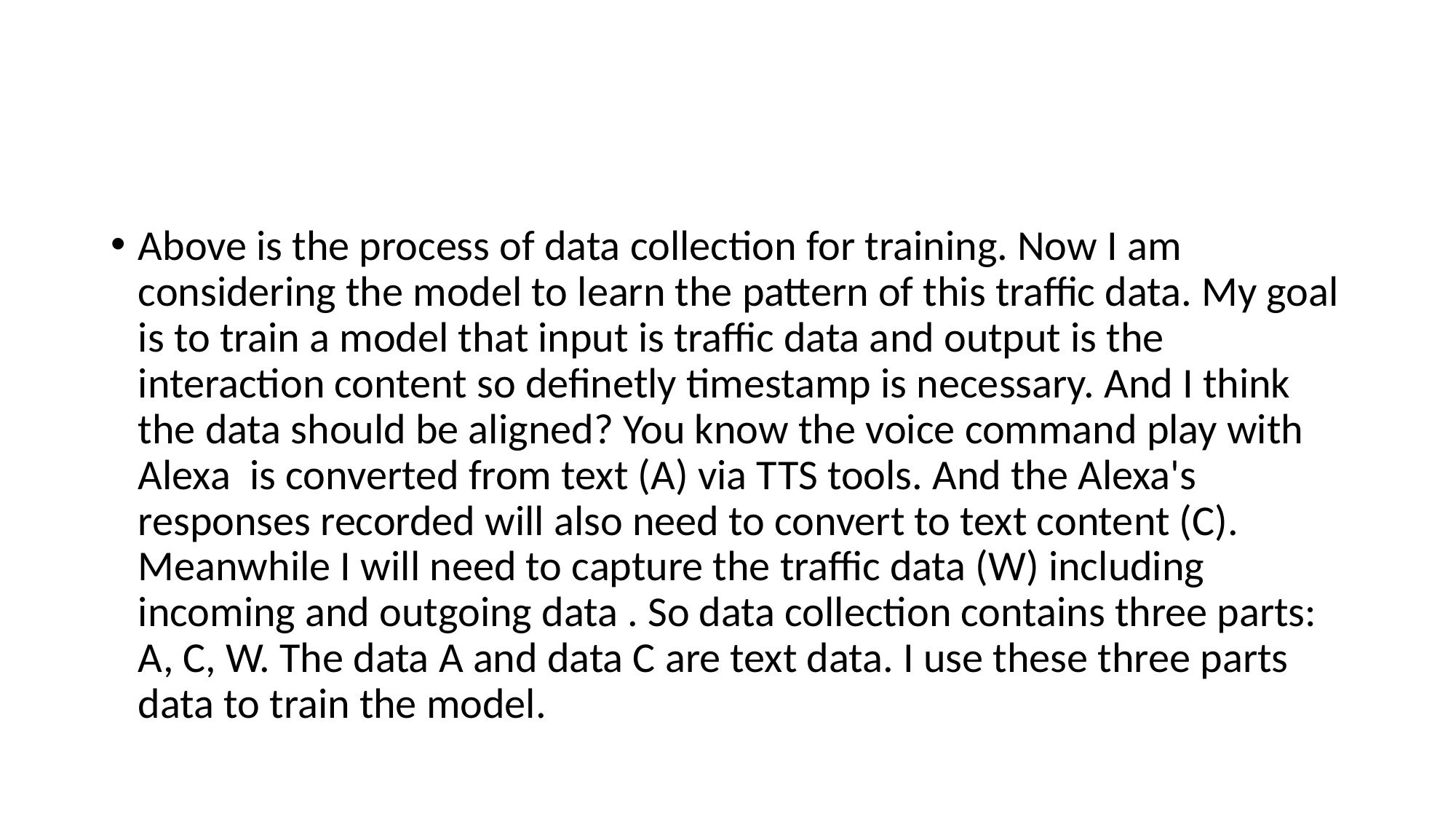

#
Above is the process of data collection for training. Now I am considering the model to learn the pattern of this traffic data. My goal is to train a model that input is traffic data and output is the interaction content so definetly timestamp is necessary. And I think the data should be aligned? You know the voice command play with Alexa  is converted from text (A) via TTS tools. And the Alexa's responses recorded will also need to convert to text content (C). Meanwhile I will need to capture the traffic data (W) including incoming and outgoing data . So data collection contains three parts: A, C, W. The data A and data C are text data. I use these three parts data to train the model.